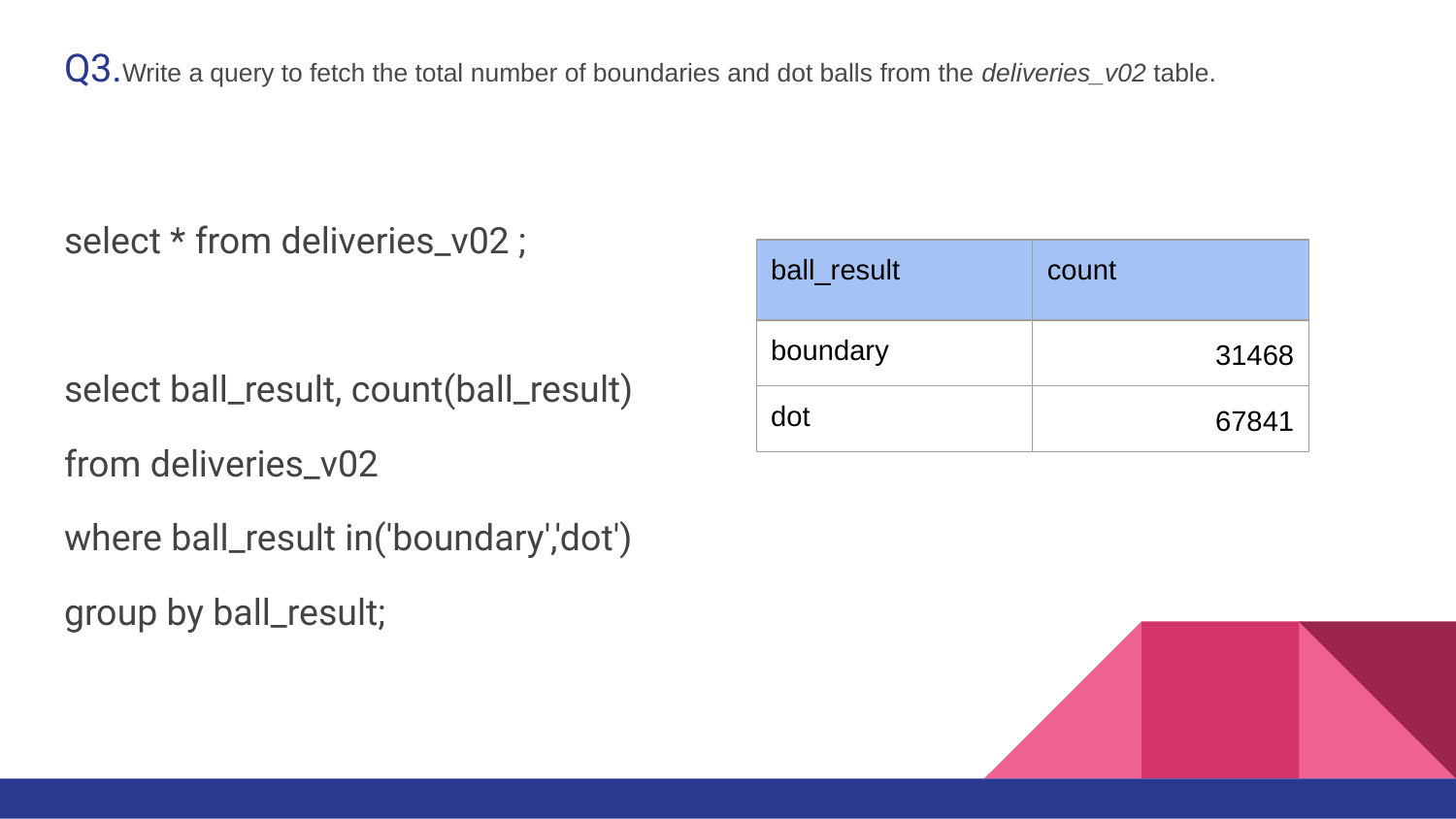

# Q3.Write a query to fetch the total number of boundaries and dot balls from the deliveries_v02 table.

select * from deliveries_v02 ;

select ball_result, count(ball_result)
from deliveries_v02
where ball_result in('boundary','dot')
group by ball_result;

| ball\_result | count |
| --- | --- |
| boundary | 31468 |
| dot | 67841 |